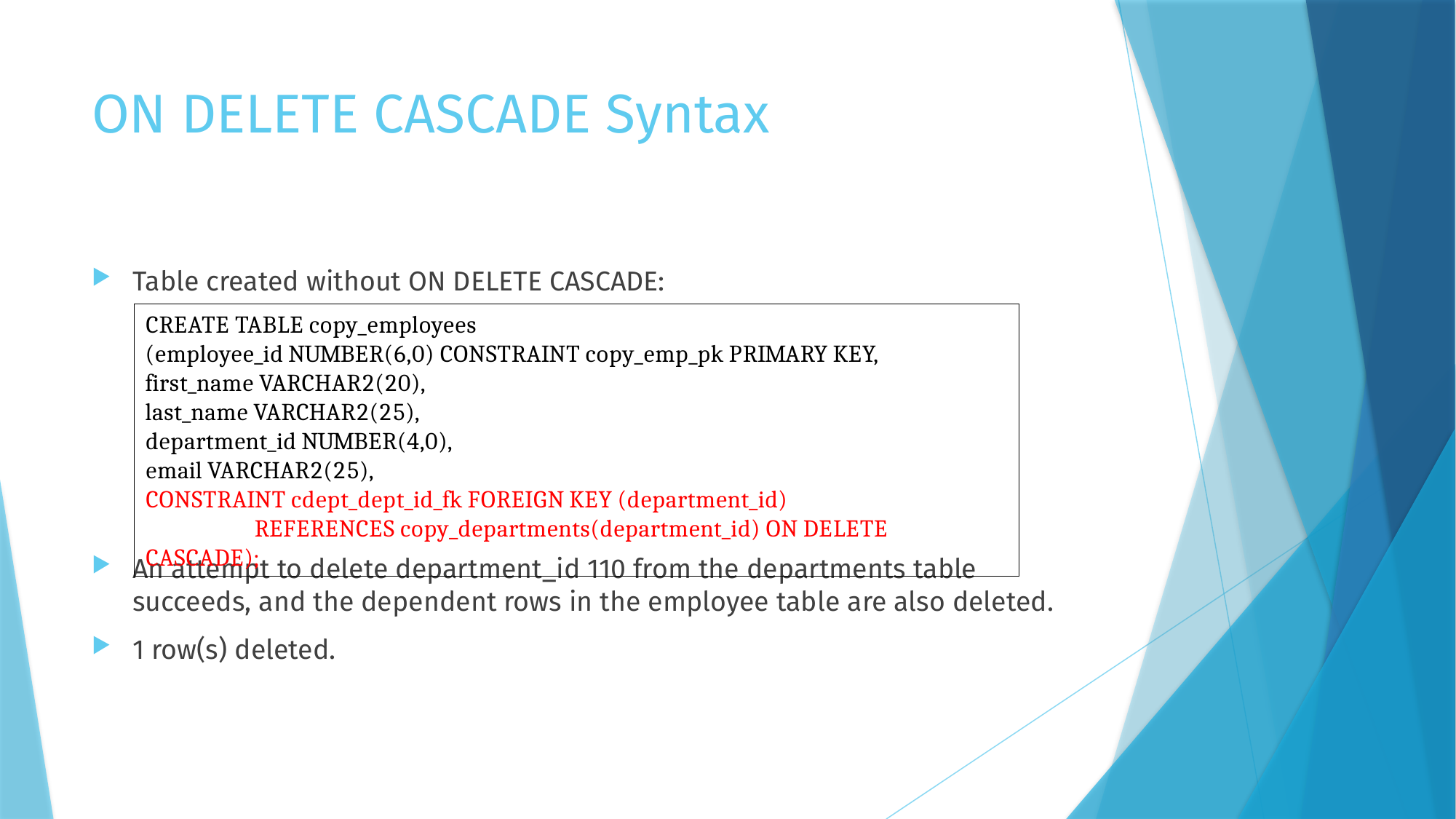

# ON DELETE CASCADE Syntax
Table created without ON DELETE CASCADE:

An attempt to delete department_id 110 from the departments table succeeds, and the dependent rows in the employee table are also deleted.
1 row(s) deleted.
CREATE TABLE copy_employees
(employee_id NUMBER(6,0) CONSTRAINT copy_emp_pk PRIMARY KEY,
first_name VARCHAR2(20),
last_name VARCHAR2(25),
department_id NUMBER(4,0),
email VARCHAR2(25),
CONSTRAINT cdept_dept_id_fk FOREIGN KEY (department_id)
	REFERENCES copy_departments(department_id) ON DELETE CASCADE);